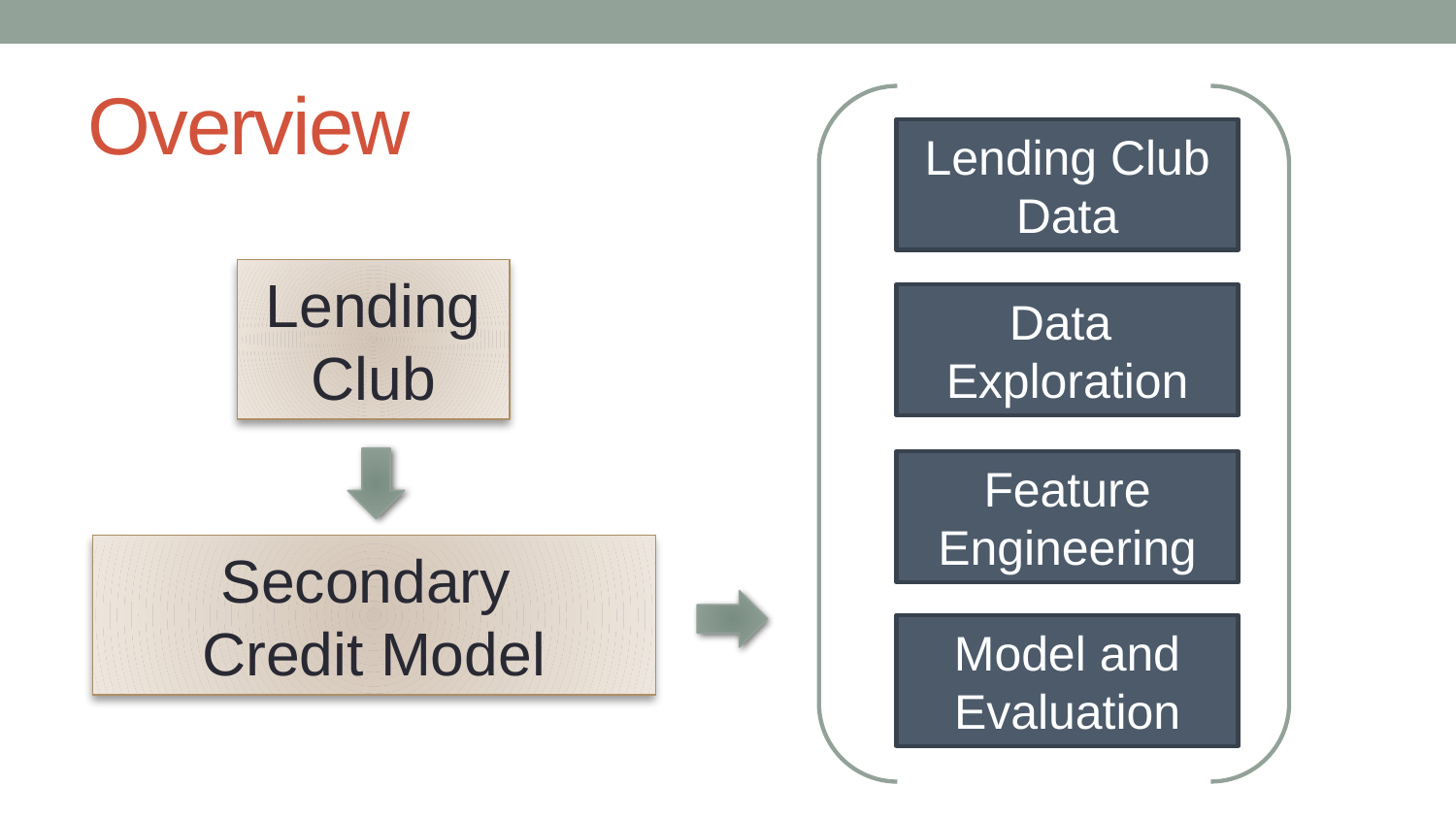

# Overview

Lending Club
Data
Lending Club
Data
Exploration

Feature Engineering
Secondary
Credit Model

Model and
Evaluation